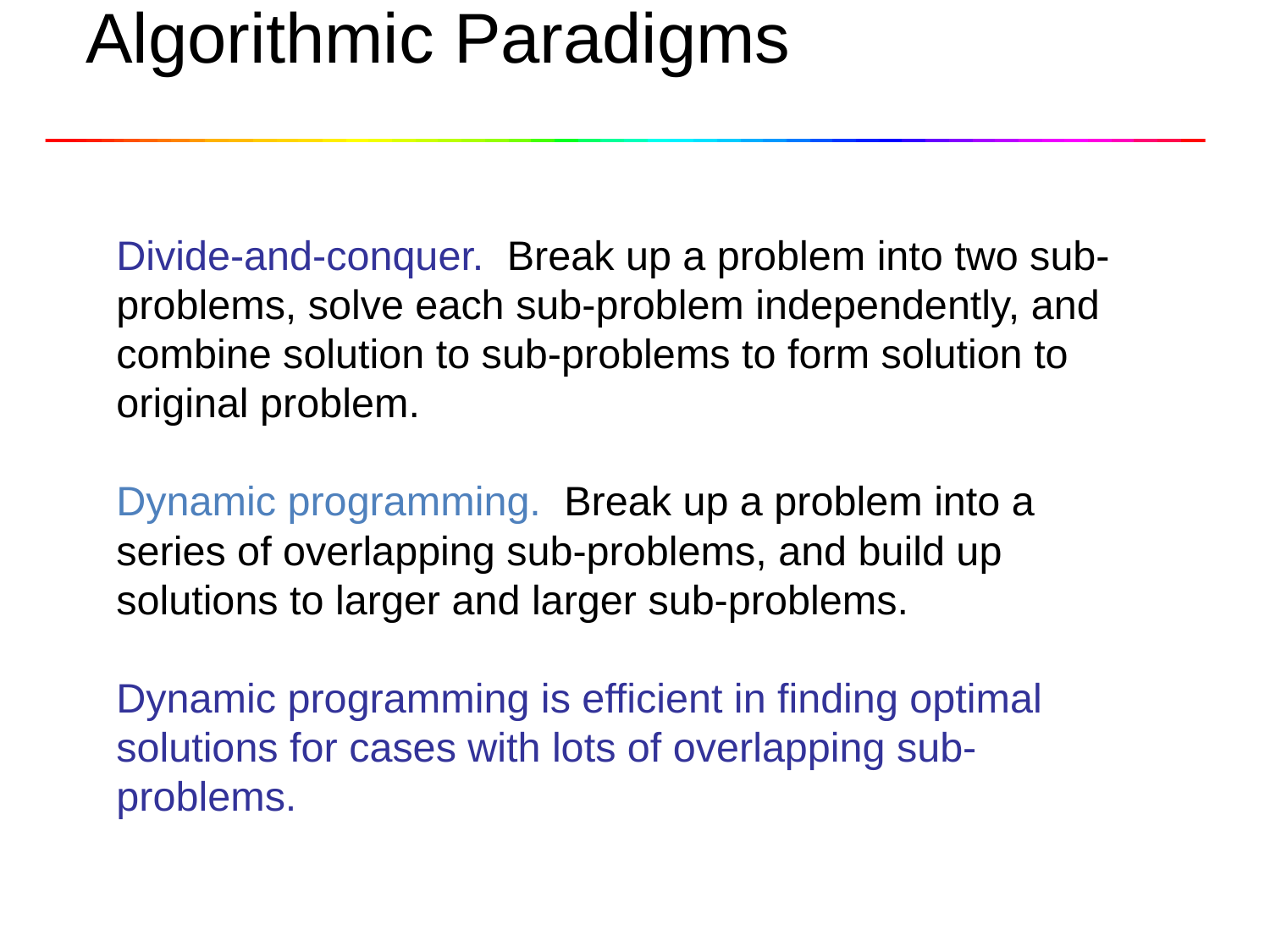

# Algorithmic Paradigms

Divide-and-conquer.  Break up a problem into two sub-problems, solve each sub-problem independently, and combine solution to sub-problems to form solution to original problem.

Dynamic programming.  Break up a problem into a series of overlapping sub-problems, and build up solutions to larger and larger sub-problems.

Dynamic programming is efficient in finding optimal solutions for cases with lots of overlapping sub-problems.